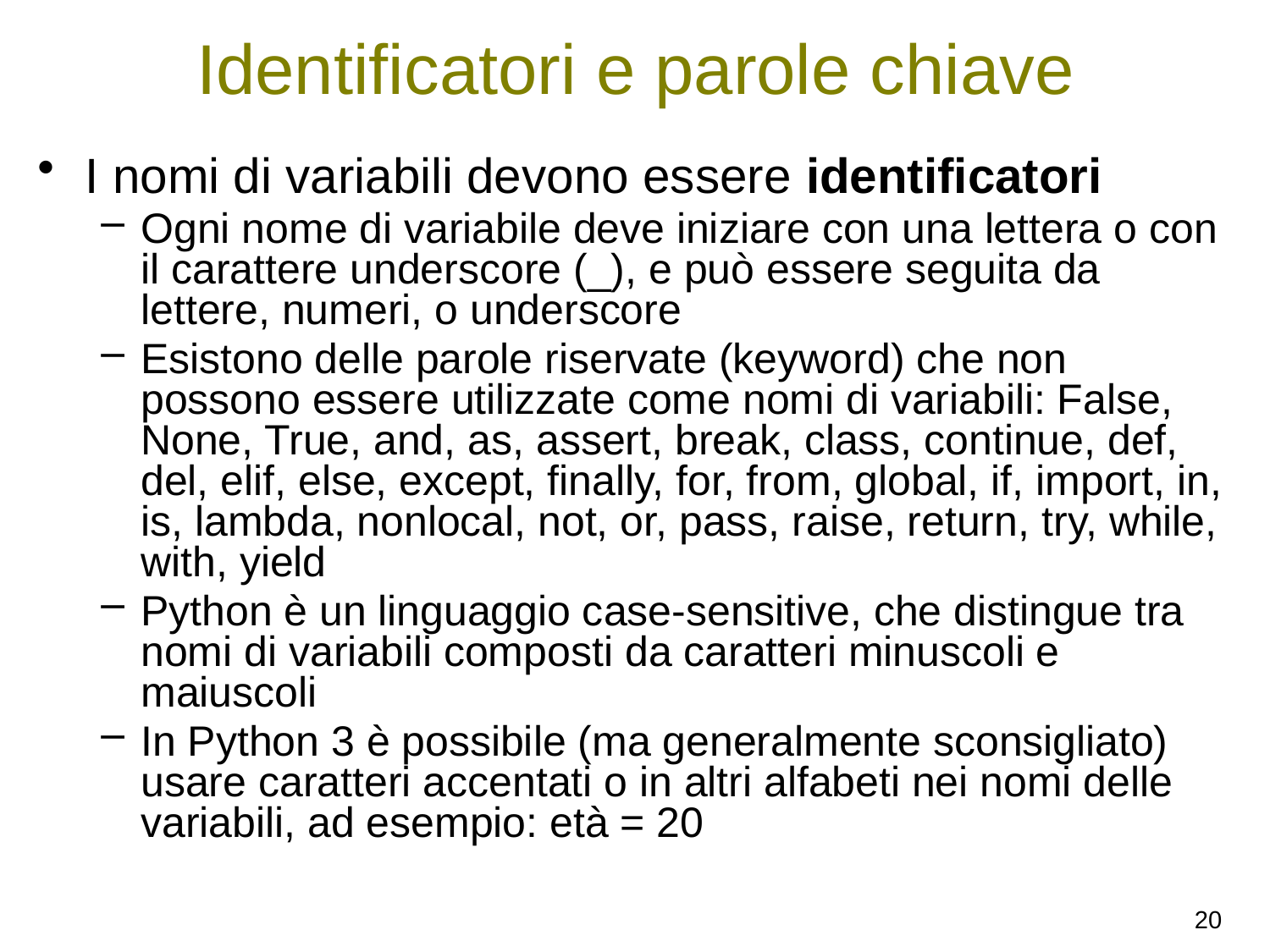

# Identificatori e parole chiave
I nomi di variabili devono essere identificatori
Ogni nome di variabile deve iniziare con una lettera o con il carattere underscore (_), e può essere seguita da lettere, numeri, o underscore
Esistono delle parole riservate (keyword) che non possono essere utilizzate come nomi di variabili: False, None, True, and, as, assert, break, class, continue, def, del, elif, else, except, finally, for, from, global, if, import, in, is, lambda, nonlocal, not, or, pass, raise, return, try, while, with, yield
Python è un linguaggio case-sensitive, che distingue tra nomi di variabili composti da caratteri minuscoli e maiuscoli
In Python 3 è possibile (ma generalmente sconsigliato) usare caratteri accentati o in altri alfabeti nei nomi delle variabili, ad esempio: età = 20
20